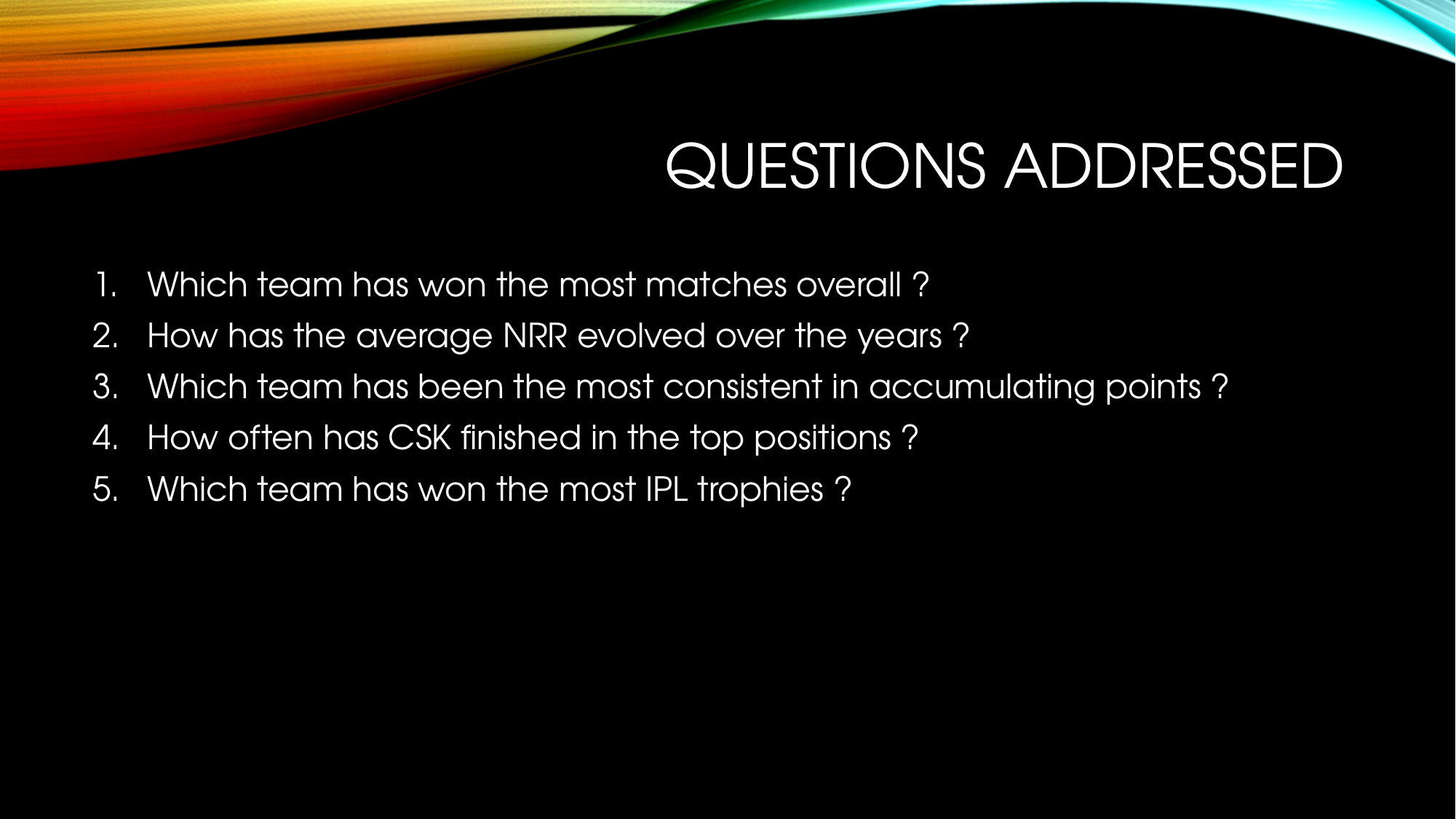

# Questions addressed
Which team has won the most matches overall ?
How has the average NRR evolved over the years ?
Which team has been the most consistent in accumulating points ?
How often has CSK finished in the top positions ?
Which team has won the most IPL trophies ?